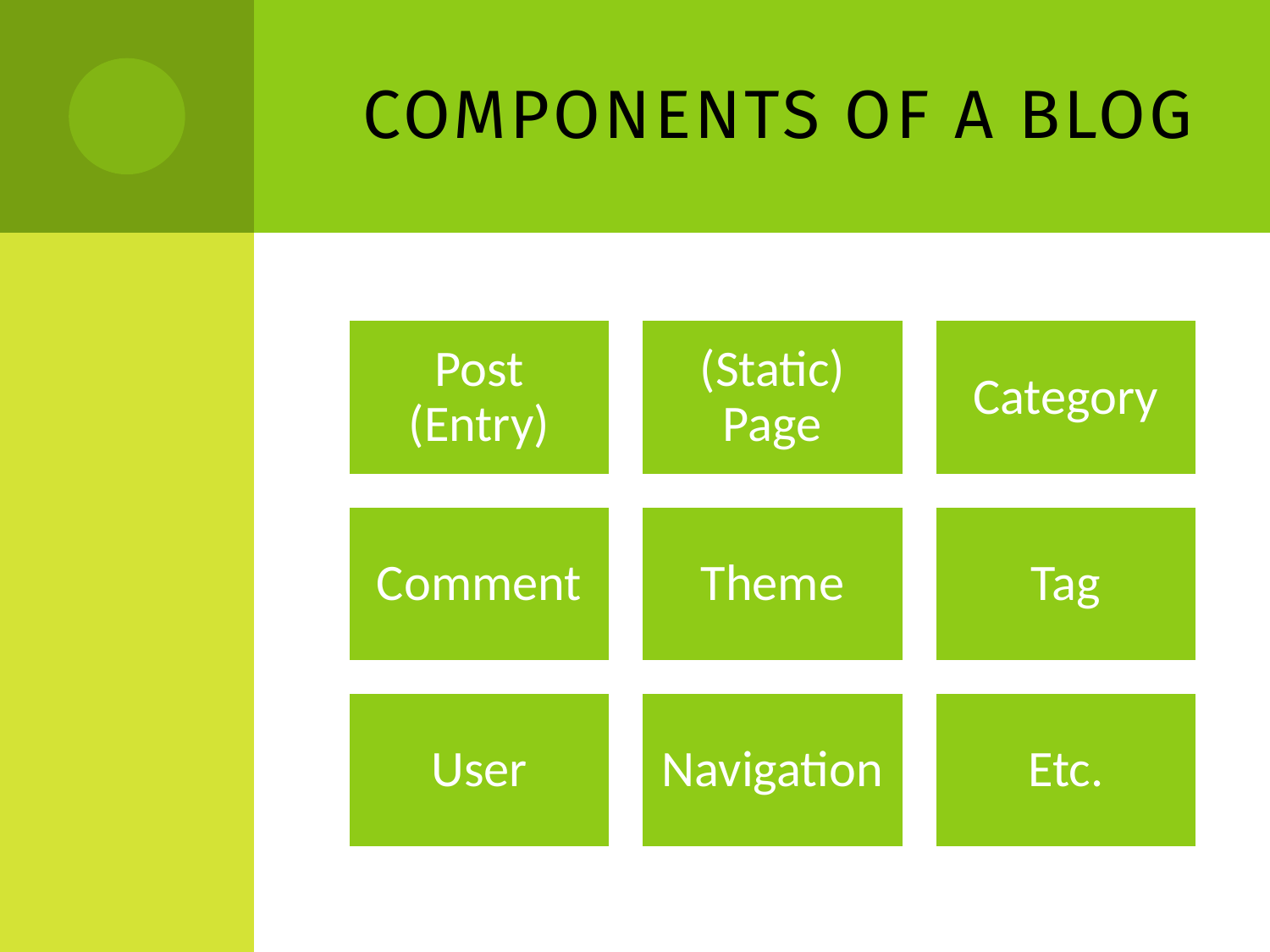

# Components Of A Blog
Post (Entry)
(Static) Page
Category
Comment
Theme
Tag
User
Navigation
Etc.